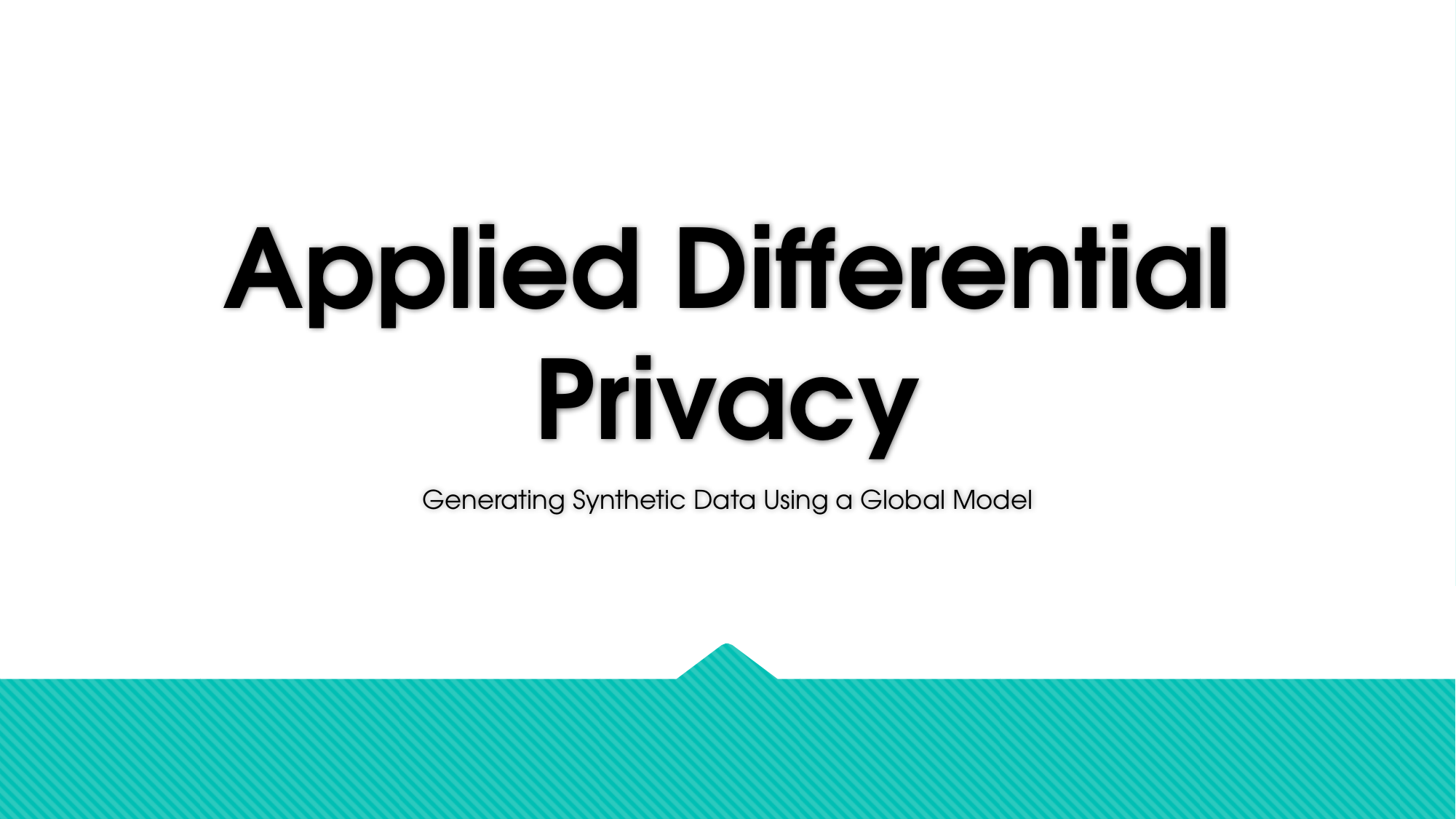

# Applied Differential Privacy
Generating Synthetic Data Using a Global Model